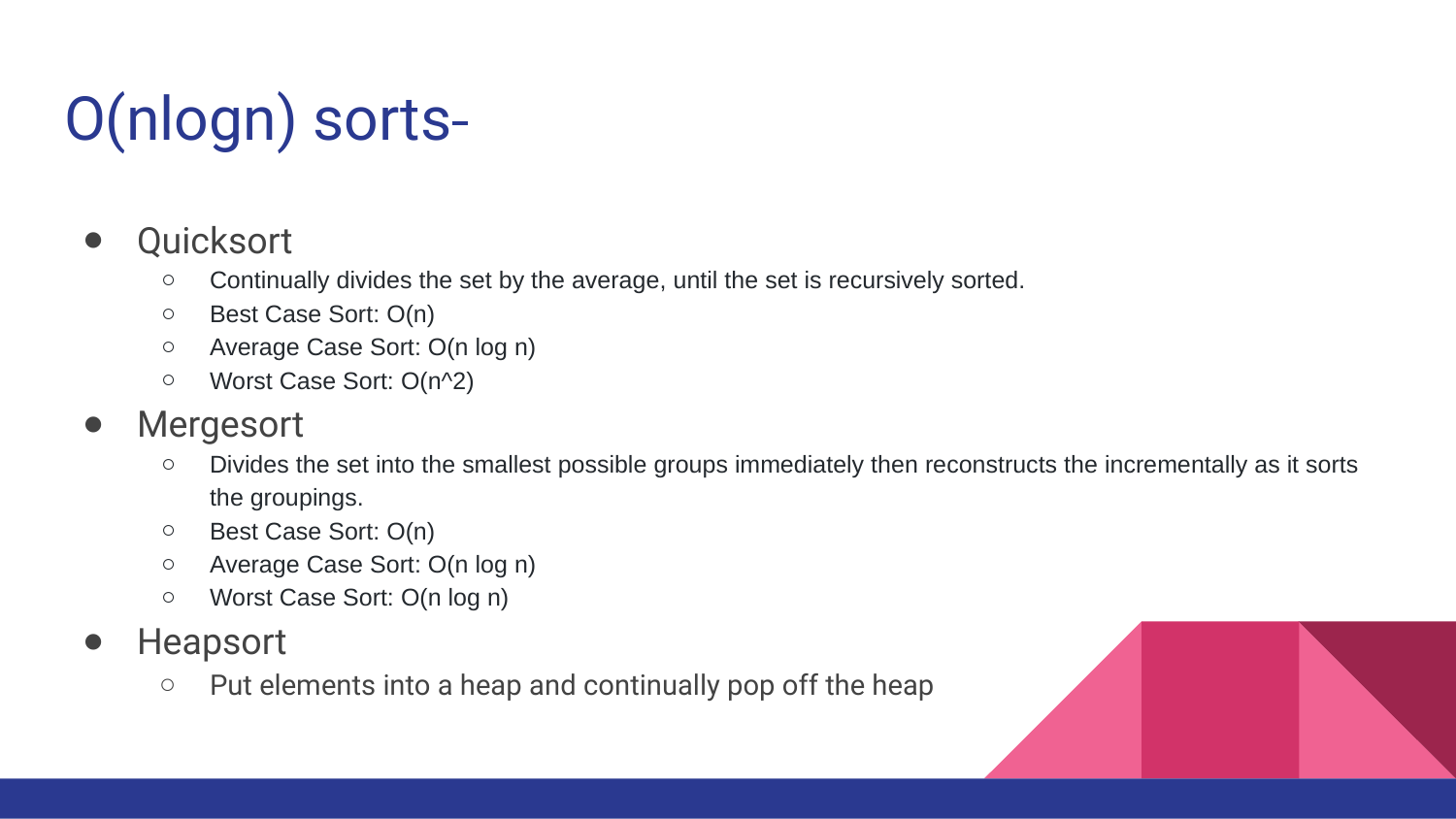

# O(nlogn) sorts
Quicksort
Continually divides the set by the average, until the set is recursively sorted.
Best Case Sort: O(n)
Average Case Sort: O(n log n)
Worst Case Sort: O(n^2)
Mergesort
Divides the set into the smallest possible groups immediately then reconstructs the incrementally as it sorts the groupings.
Best Case Sort: O(n)
Average Case Sort: O(n log n)
Worst Case Sort: O(n log n)
Heapsort
Put elements into a heap and continually pop off the heap